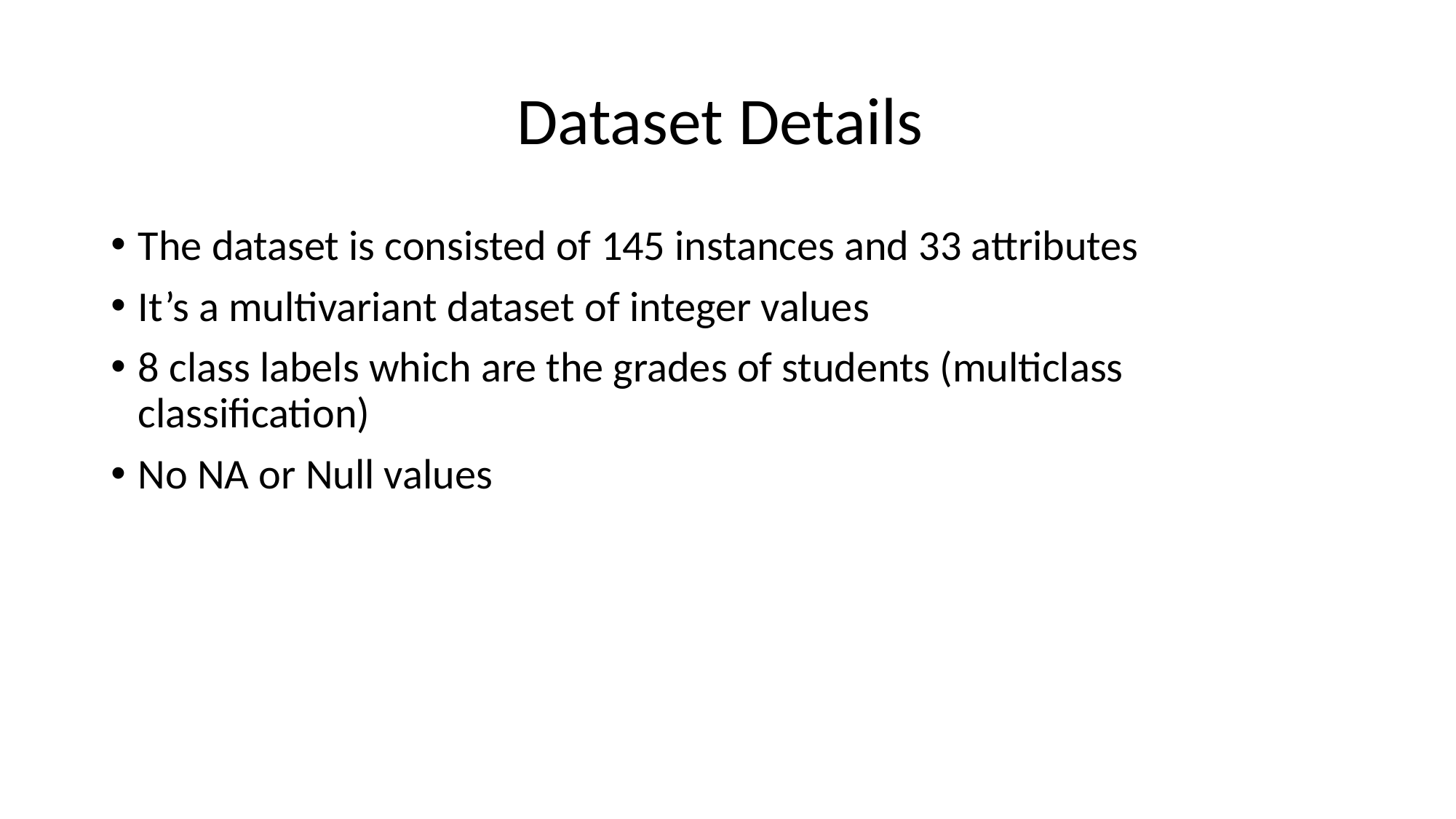

# Dataset Details
The dataset is consisted of 145 instances and 33 attributes
It’s a multivariant dataset of integer values
8 class labels which are the grades of students (multiclass classification)
No NA or Null values